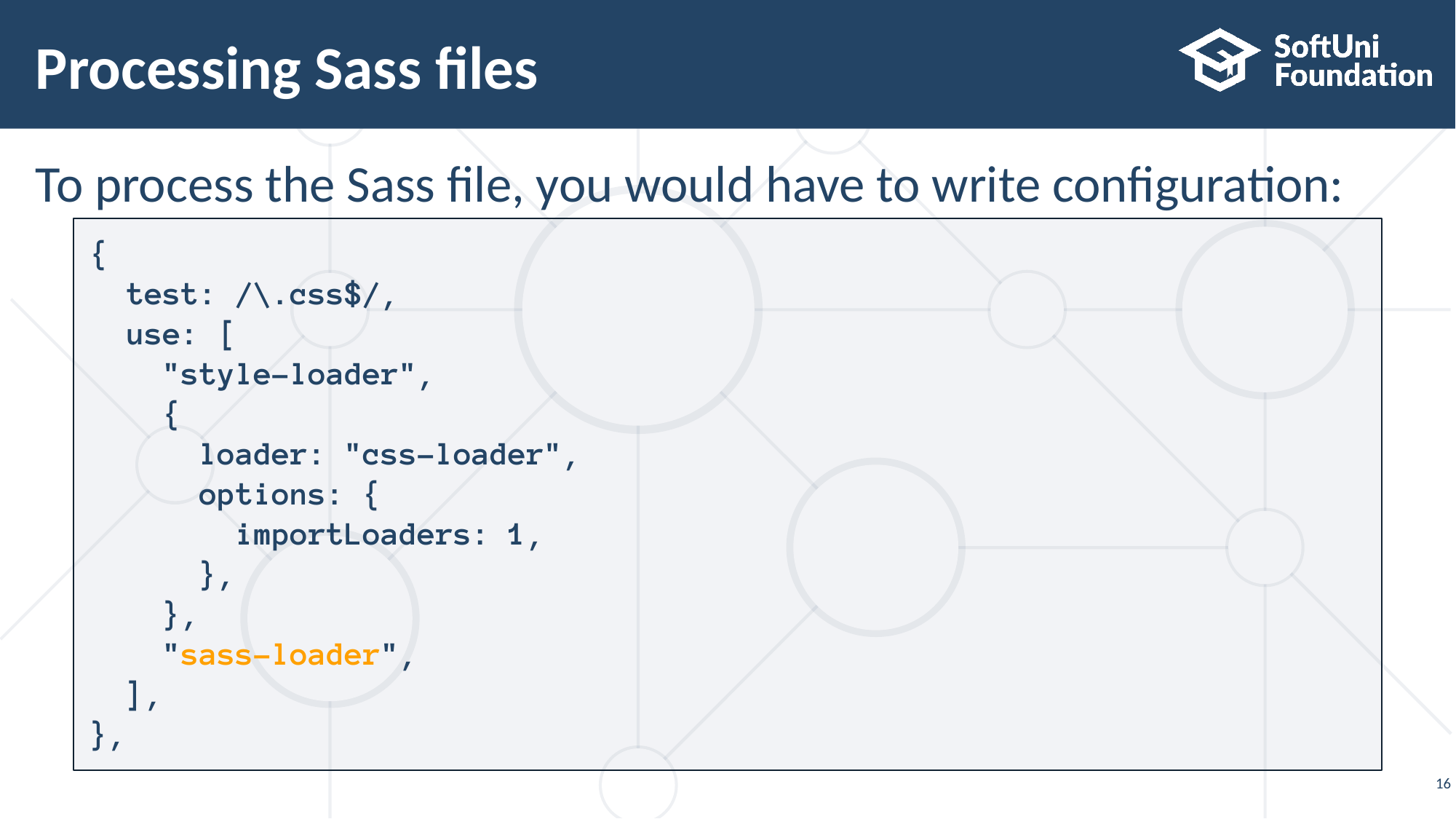

# Processing Sass files
To process the Sass file, you would have to write configuration:
{
  test: /\.css$/,
  use: [
    "style-loader",
    {
      loader: "css-loader",
      options: {
        importLoaders: 1,
      },
    },
    "sass-loader",
  ],
},
16